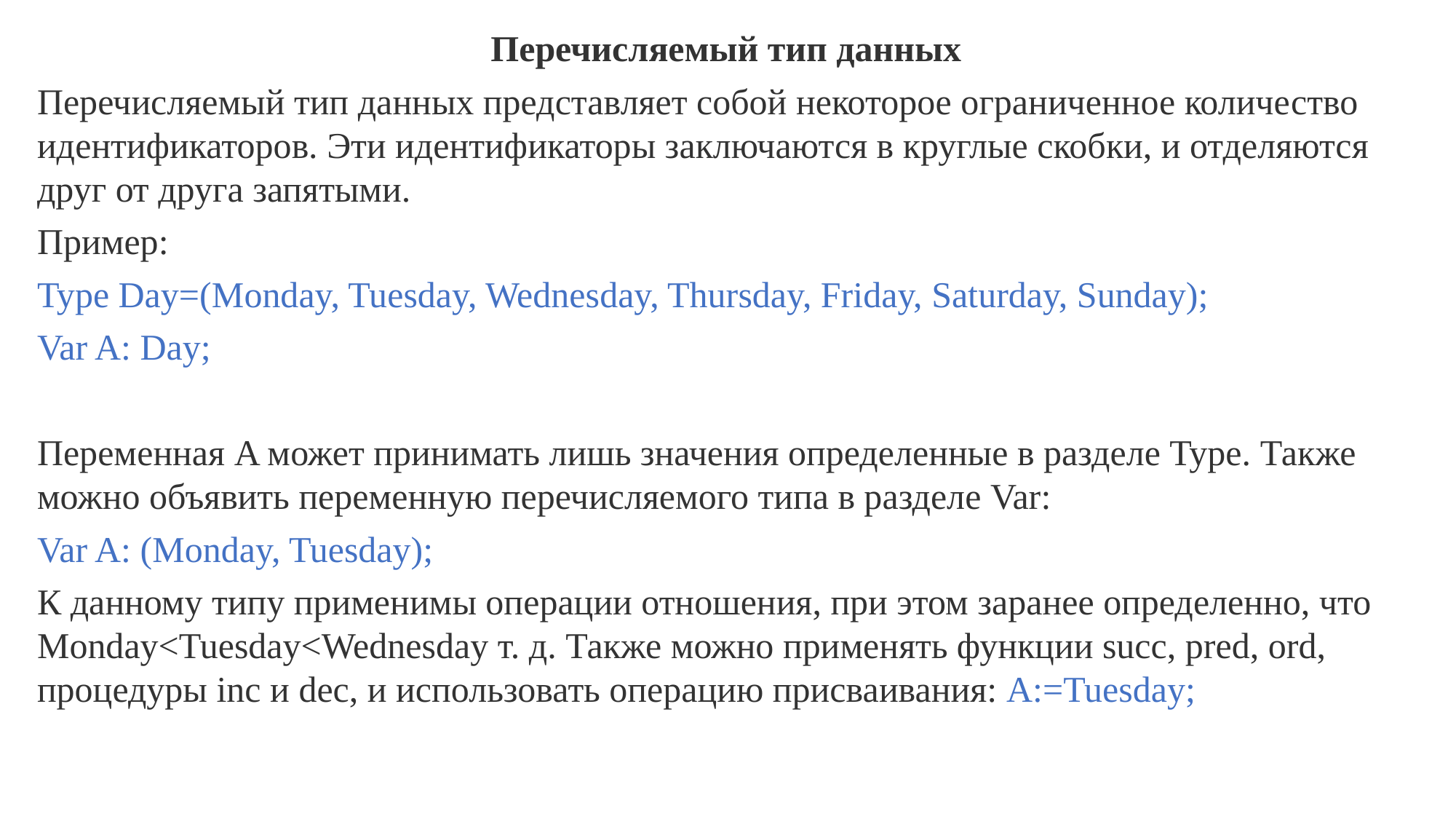

Перечисляемый тип данных
Перечисляемый тип данных представляет собой некоторое ограниченное количество идентификаторов. Эти идентификаторы заключаются в круглые скобки, и отделяются друг от друга запятыми.
Пример:
Type Day=(Monday, Tuesday, Wednesday, Thursday, Friday, Saturday, Sunday);
Var A: Day;

Переменная A может принимать лишь значения определенные в разделе Type. Также можно объявить переменную перечисляемого типа в разделе Var:
Var A: (Monday, Tuesday);
К данному типу применимы операции отношения, при этом заранее определенно, что Monday<Tuesday<Wednesday т. д. Также можно применять функции succ, pred, ord, процедуры inc и dec, и использовать операцию присваивания: A:=Tuesday;